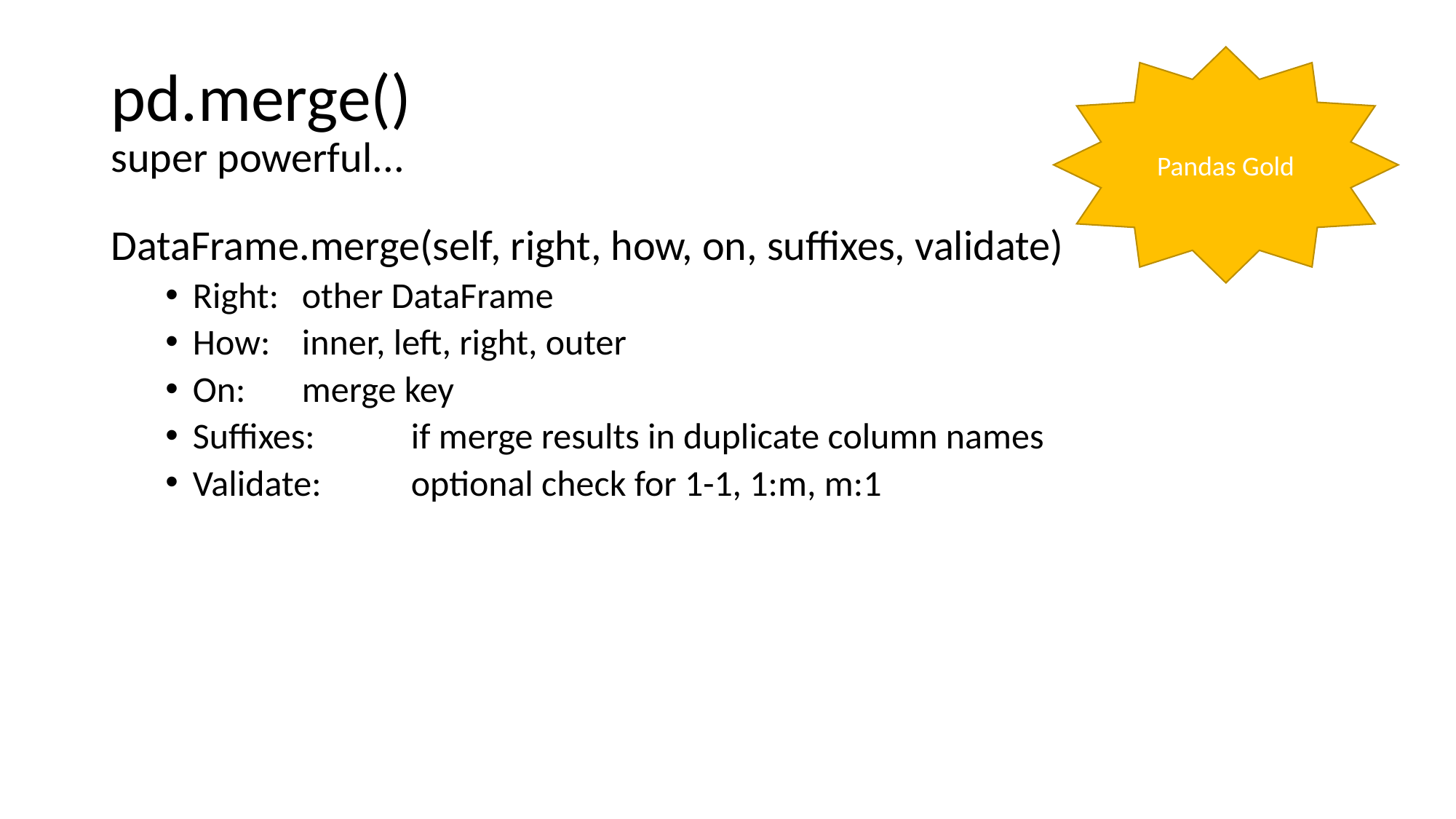

# pd.merge() super powerful...
Pandas Gold
DataFrame.merge(self, right, how, on, suffixes, validate)
Right:	other DataFrame
How:	inner, left, right, outer
On:	merge key
Suffixes:	if merge results in duplicate column names
Validate:	optional check for 1-1, 1:m, m:1